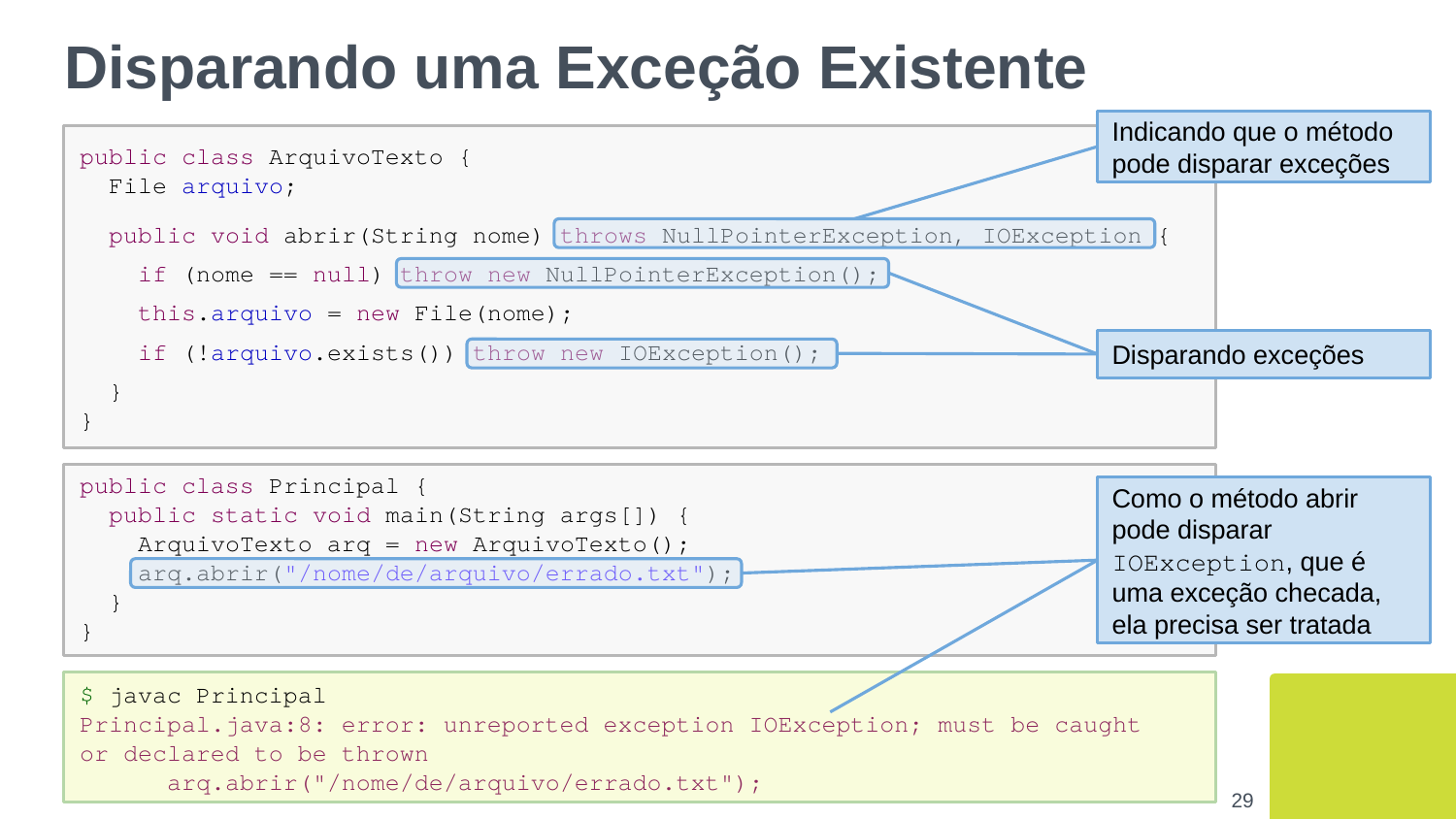

# Disparando uma Exceção Existente
Indicando que o método pode disparar exceções
public class ArquivoTexto {
  File arquivo;
  public void abrir(String nome) throws NullPointerException, IOException {
    if (nome == null) throw new NullPointerException();
    this.arquivo = new File(nome);
    if (!arquivo.exists()) throw new IOException();
  }
}

Disparando exceções

public class Principal {
  public static void main(String args[]) {
    ArquivoTexto arq = new ArquivoTexto();
    arq.abrir("/nome/de/arquivo/errado.txt");
  }
}
Como o método abrir pode disparar IOException, que é uma exceção checada, ela precisa ser tratada

$ javac Principal
Principal.java:8: error: unreported exception IOException; must be caught
or declared to be thrown
      arq.abrir("/nome/de/arquivo/errado.txt");
29